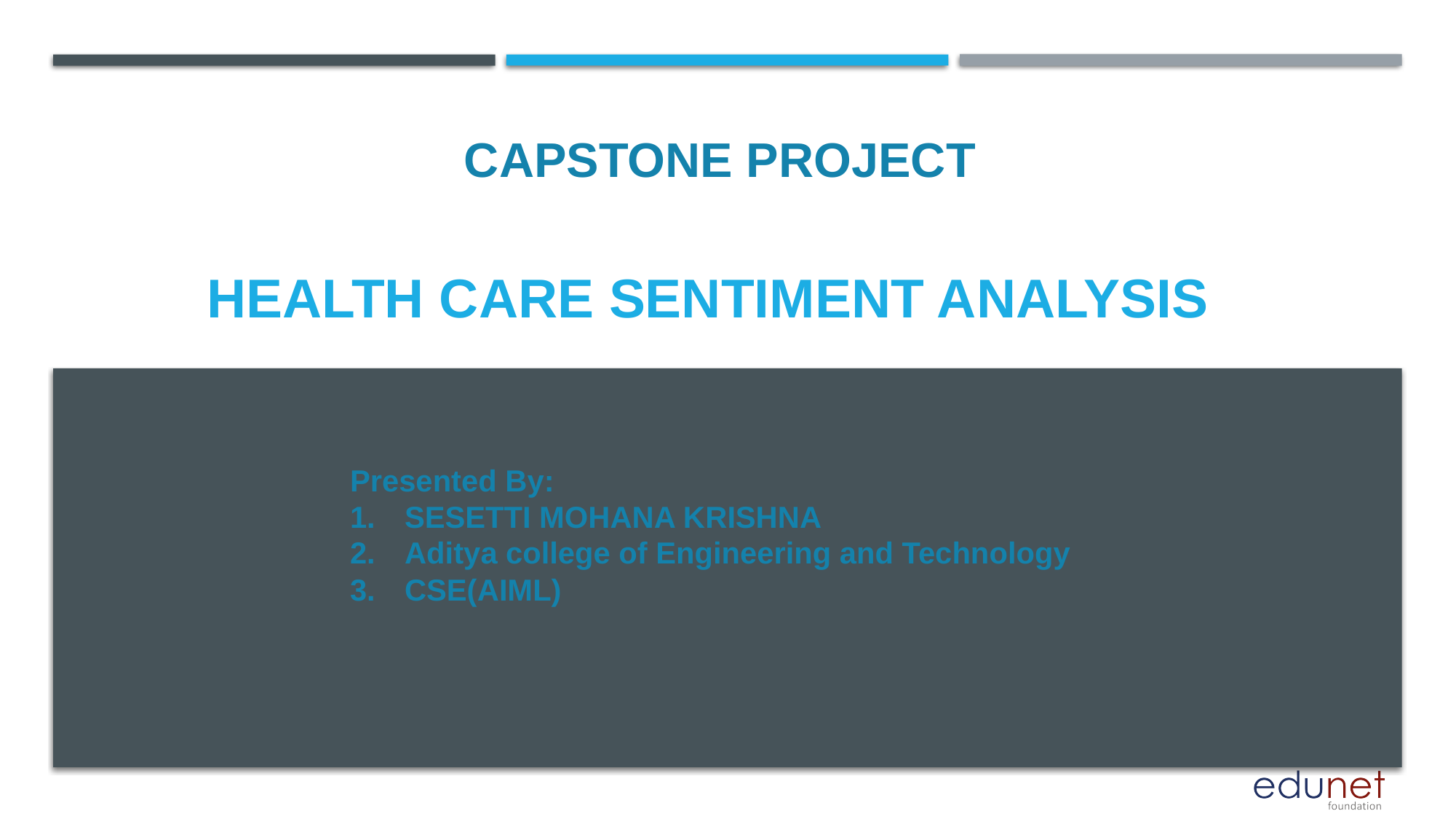

CAPSTONE PROJECT
# HEALTH CARE SENTIMENT ANALYSIS
Presented By:
SESETTI MOHANA KRISHNA
Aditya college of Engineering and Technology
CSE(AIML)